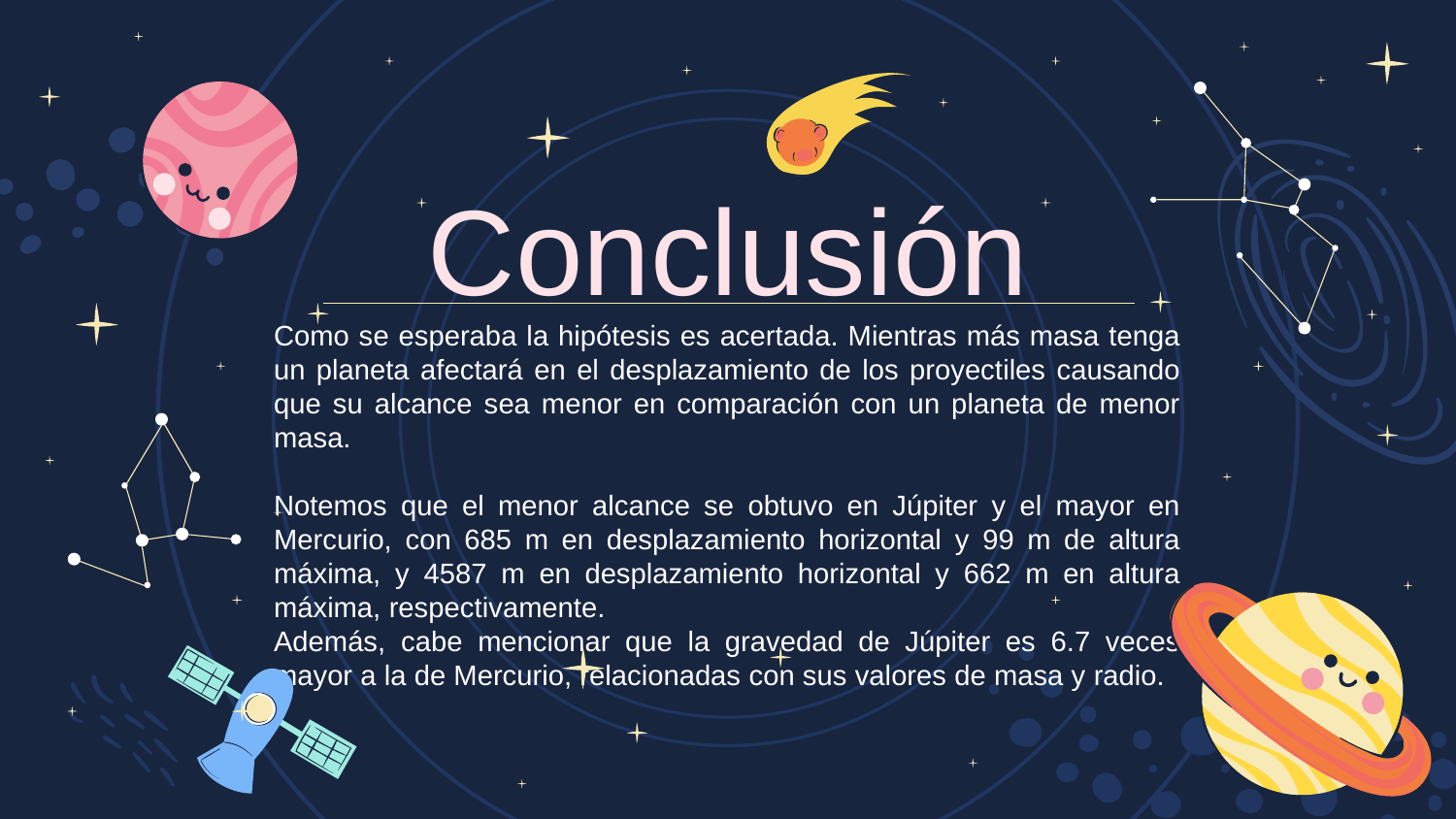

# Conclusión

Como se esperaba la hipótesis es acertada. Mientras más masa tenga un planeta afectará en el desplazamiento de los proyectiles causando que su alcance sea menor en comparación con un planeta de menor masa.

Notemos que el menor alcance se obtuvo en Júpiter y el mayor en Mercurio, con 685 m en desplazamiento horizontal y 99 m de altura máxima, y 4587 m en desplazamiento horizontal y 662 m en altura máxima, respectivamente.
Además, cabe mencionar que la gravedad de Júpiter es 6.7 veces mayor a la de Mercurio, relacionadas con sus valores de masa y radio.